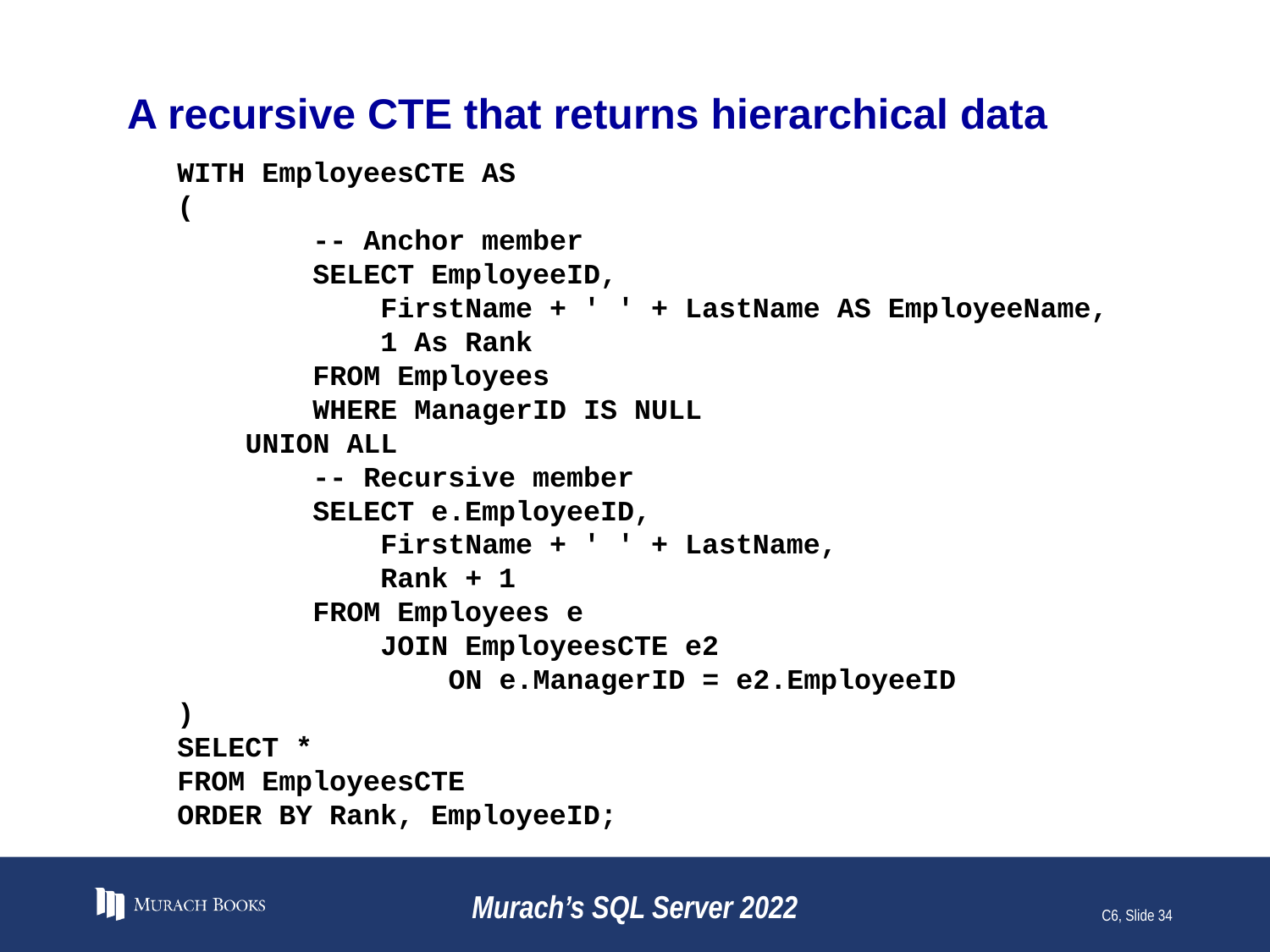

# A recursive CTE that returns hierarchical data
WITH EmployeesCTE AS
(
        -- Anchor member
        SELECT EmployeeID,
            FirstName + ' ' + LastName AS EmployeeName,
            1 As Rank
        FROM Employees
        WHERE ManagerID IS NULL
    UNION ALL
        -- Recursive member
        SELECT e.EmployeeID,
            FirstName + ' ' + LastName,
            Rank + 1
        FROM Employees e
            JOIN EmployeesCTE e2
                ON e.ManagerID = e2.EmployeeID
)
SELECT *
FROM EmployeesCTE
ORDER BY Rank, EmployeeID;

Murach’s SQL Server 2022

C6, Slide 34